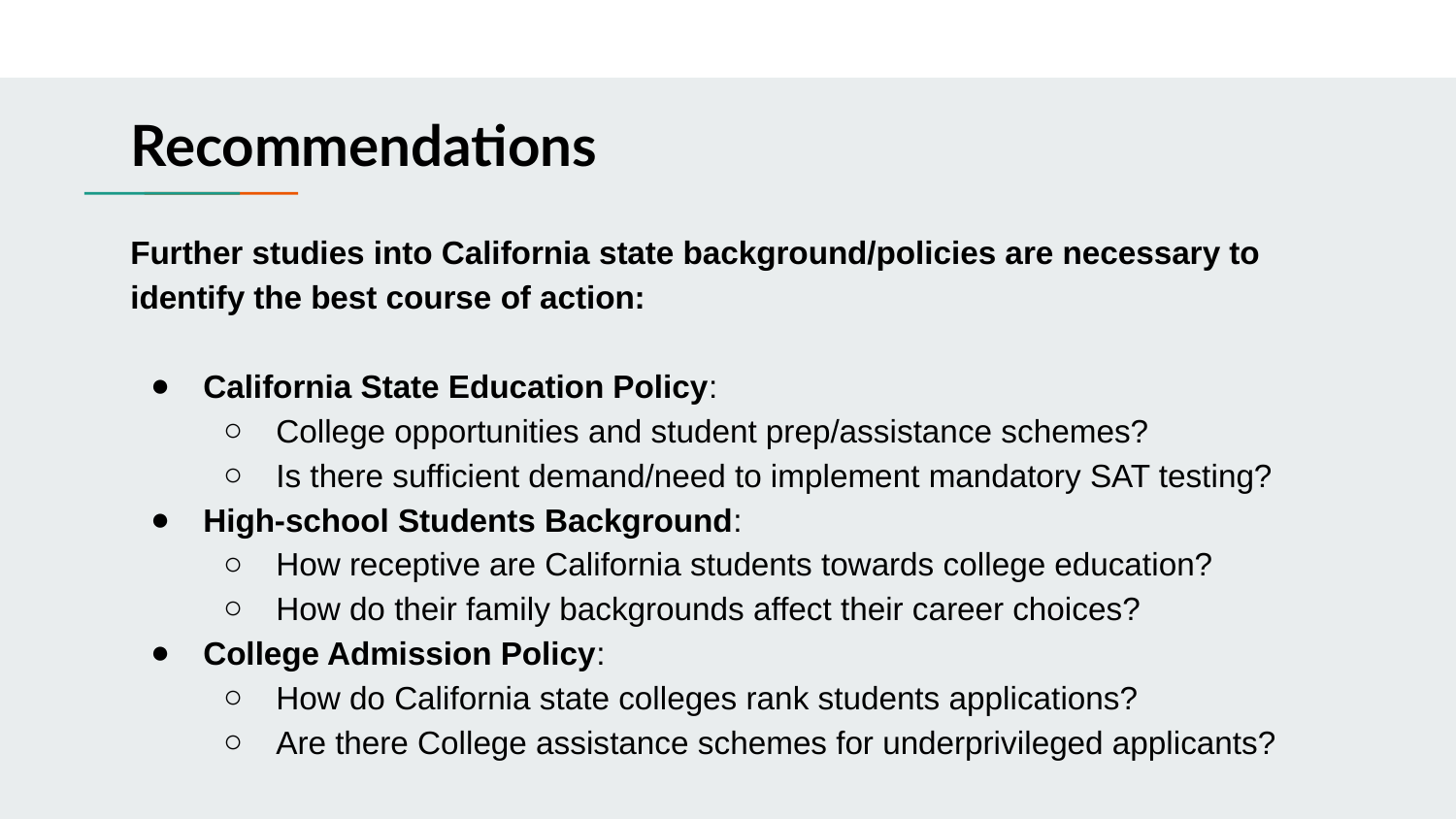

Recommendations
# Further studies into California state background/policies are necessary to identify the best course of action:

California State Education Policy:
College opportunities and student prep/assistance schemes?
Is there sufficient demand/need to implement mandatory SAT testing?
High-school Students Background:
How receptive are California students towards college education?
How do their family backgrounds affect their career choices?
College Admission Policy:
How do California state colleges rank students applications?
Are there College assistance schemes for underprivileged applicants?